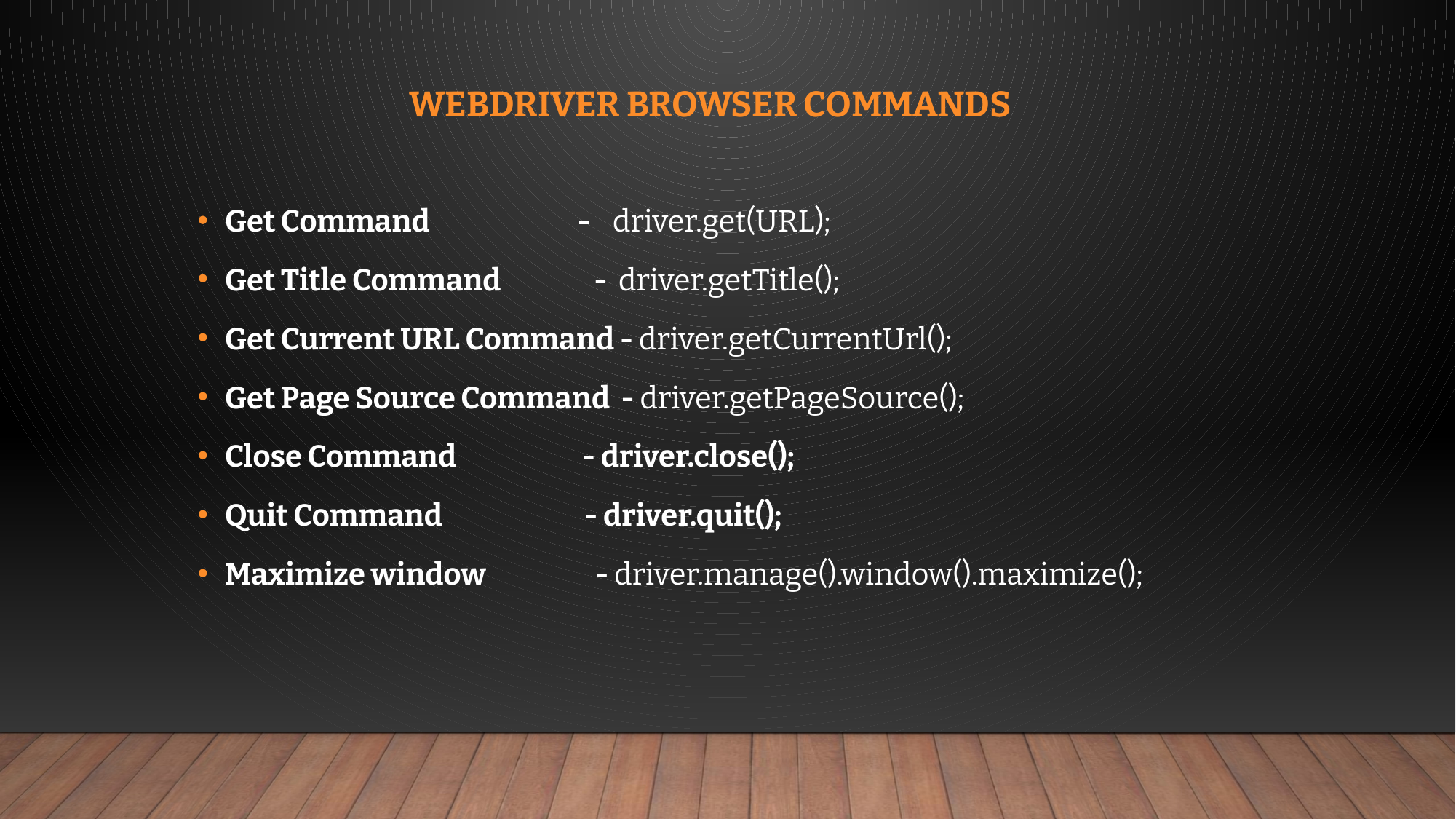

# WebDriver Browser Commands
Get Command                           -    driver.get(URL);
Get Title Command                 -  driver.getTitle();
Get Current URL Command - driver.getCurrentUrl();
Get Page Source Command  - driver.getPageSource();
Close Command                       - driver.close();
Quit Command                          - driver.quit();
Maximize window                    - driver.manage().window().maximize();